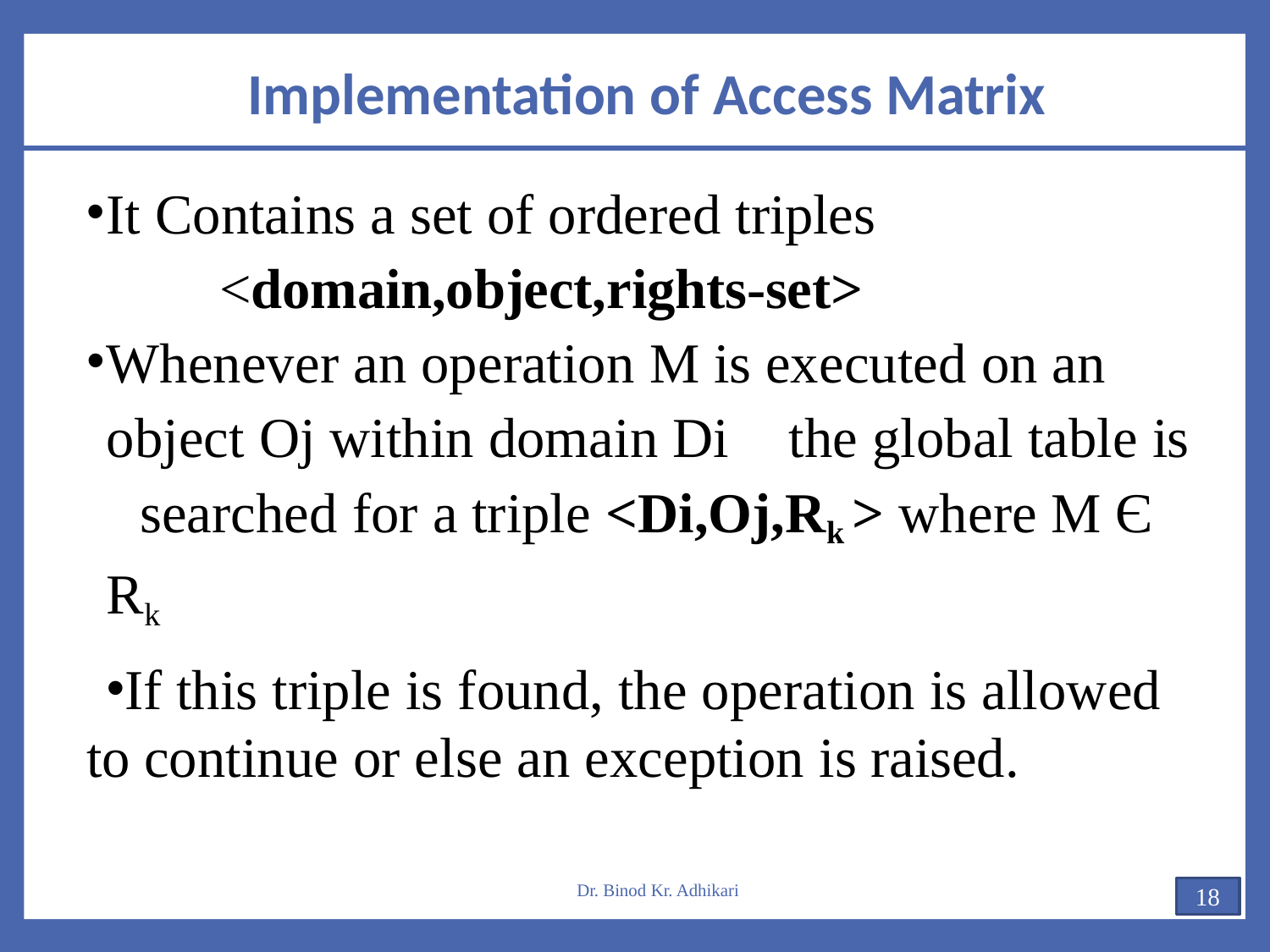

# Implementation of Access Matrix
It Contains a set of ordered triples
<domain,object,rights-set>
Whenever an operation M is executed on an 	object Oj within domain Di	the global table is 	searched for a triple <Di,Oj,Rk > where M Є Rk
If this triple is found, the operation is allowed to continue or else an exception is raised.
Dr. Binod Kr. Adhikari